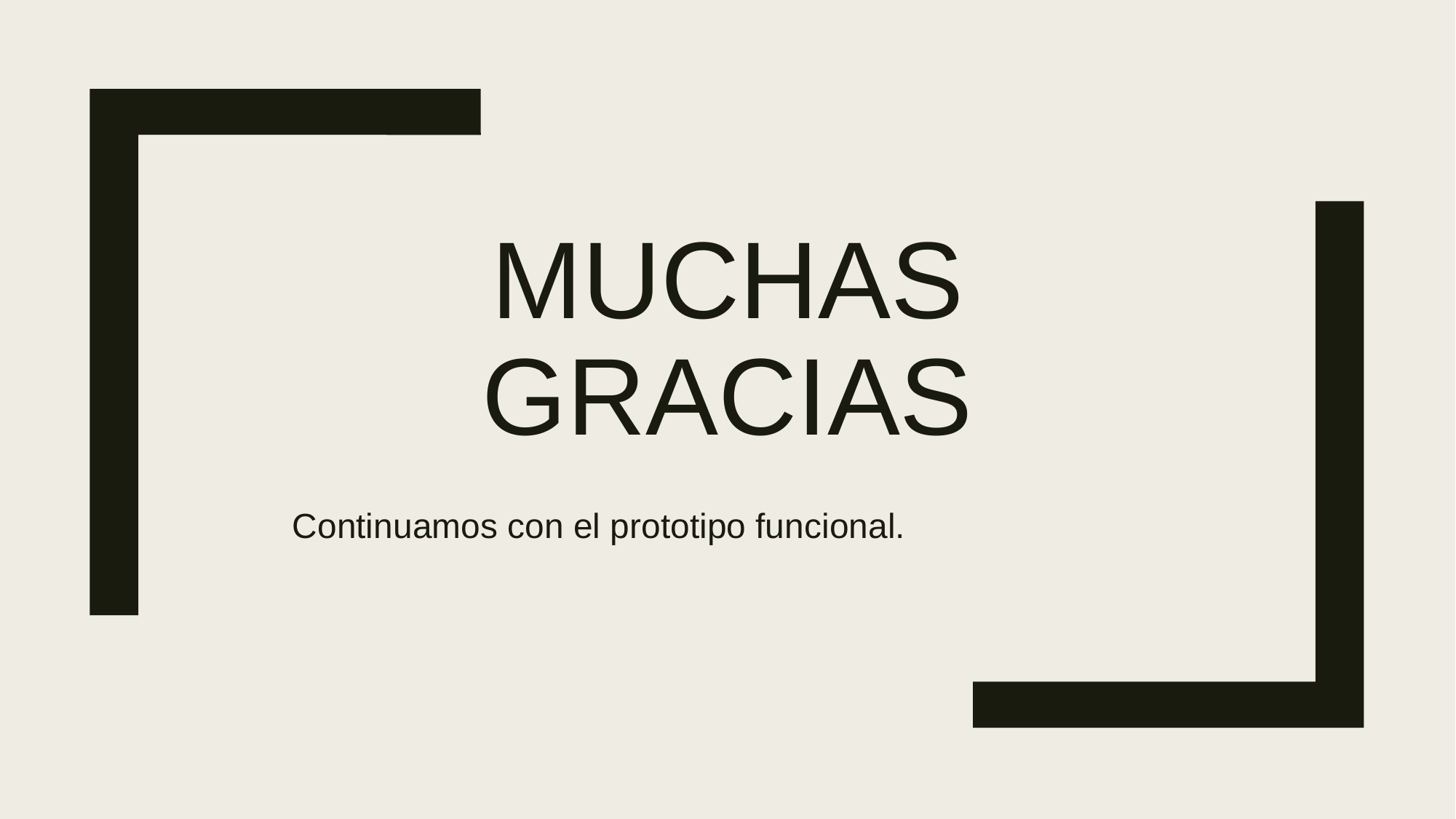

# Muchas gracias
Continuamos con el prototipo funcional.